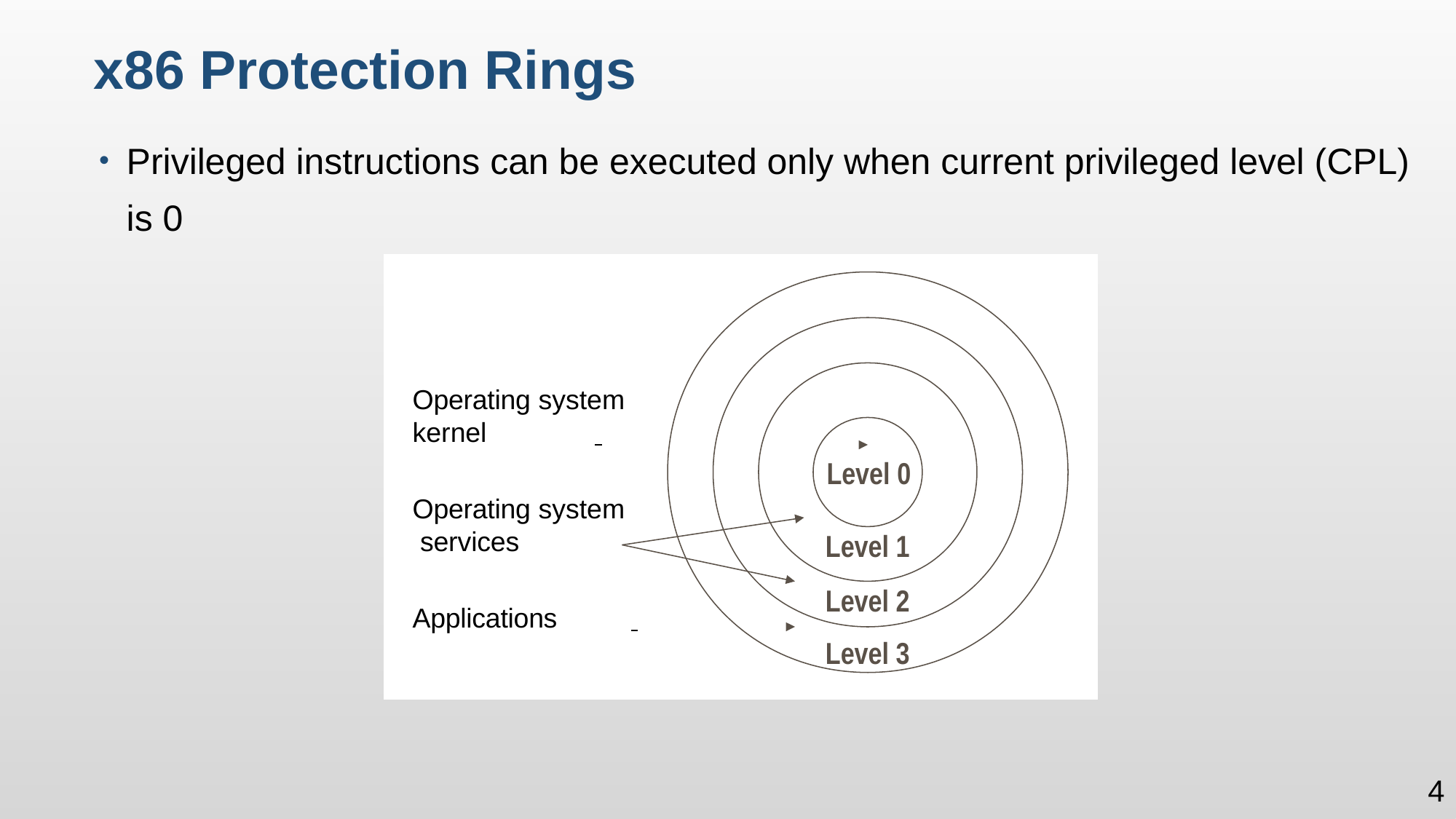

x86 Protection Rings
Privileged instructions can be executed only when current privileged level (CPL) is 0

Operating system

Level 0
kernel

Operating system  services

Level 1

Level 2
Level 3

Applications

4